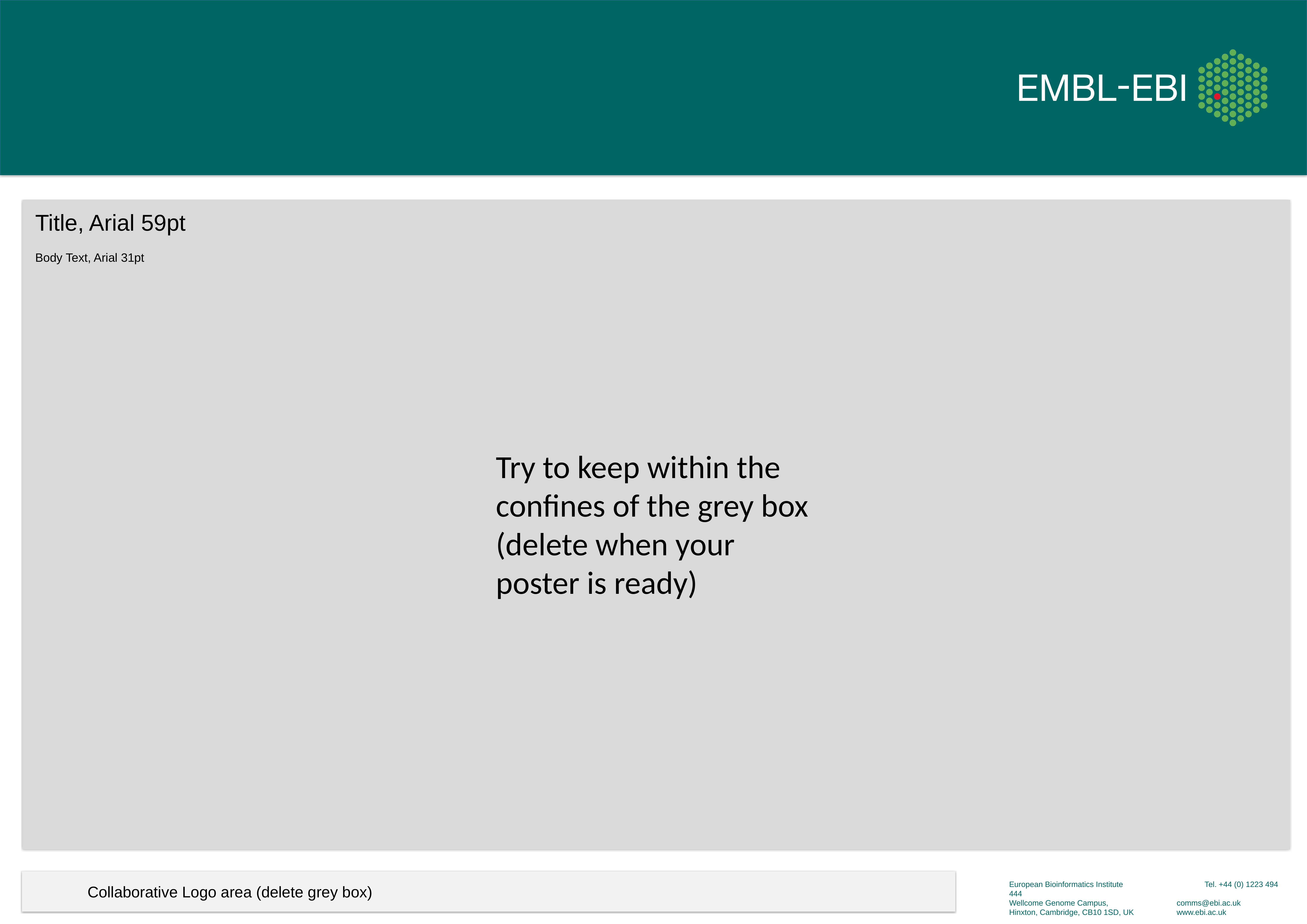

#

Title, Arial 59pt

Body Text, Arial 31pt
Try to keep within the confines of the grey box
(delete when your poster is ready)

Collaborative Logo area (delete grey box)